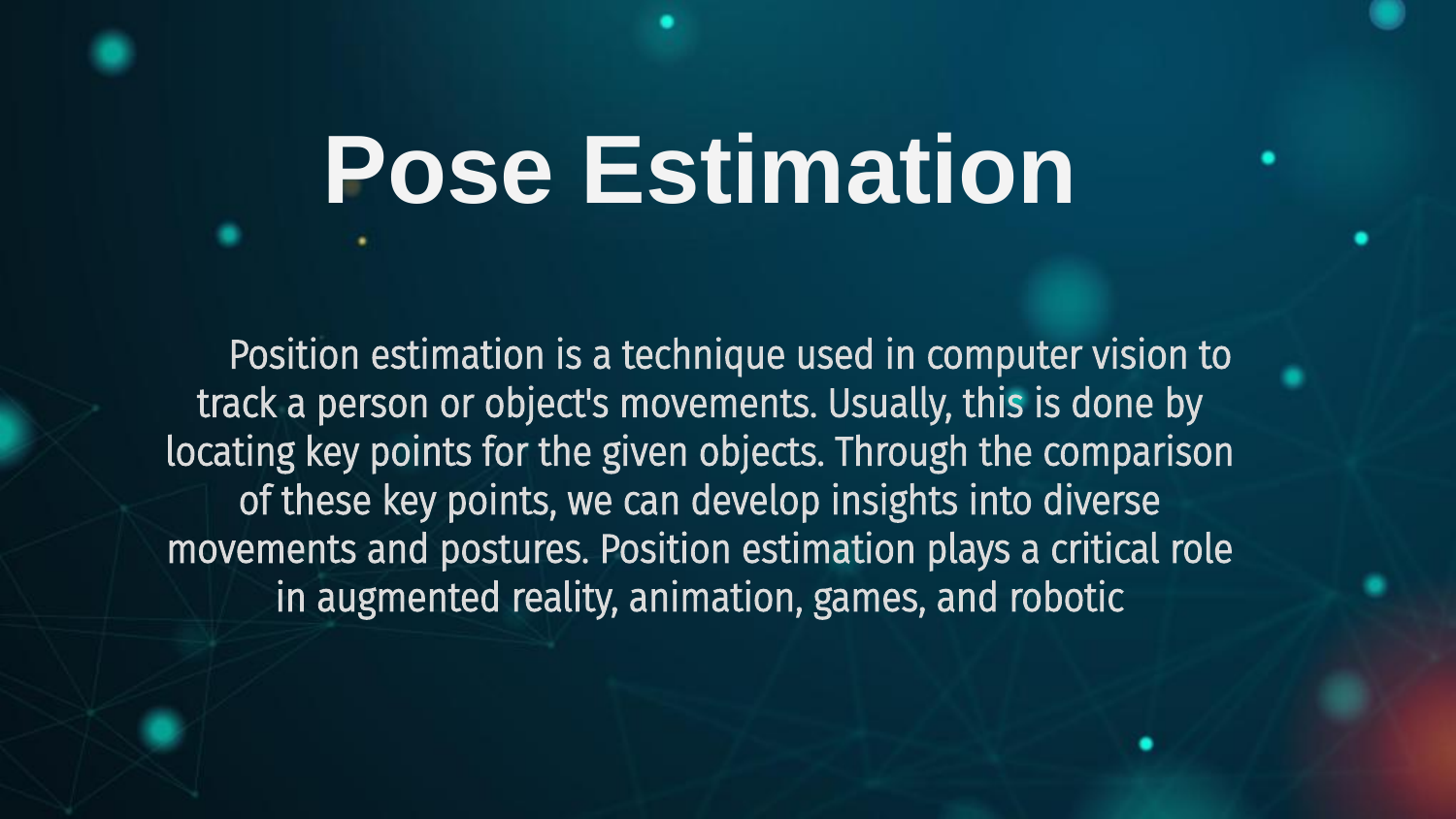

Pose Estimation
# Position estimation is a technique used in computer vision to track a person or object's movements. Usually, this is done by locating key points for the given objects. Through the comparison of these key points, we can develop insights into diverse movements and postures. Position estimation plays a critical role in augmented reality, animation, games, and robotic